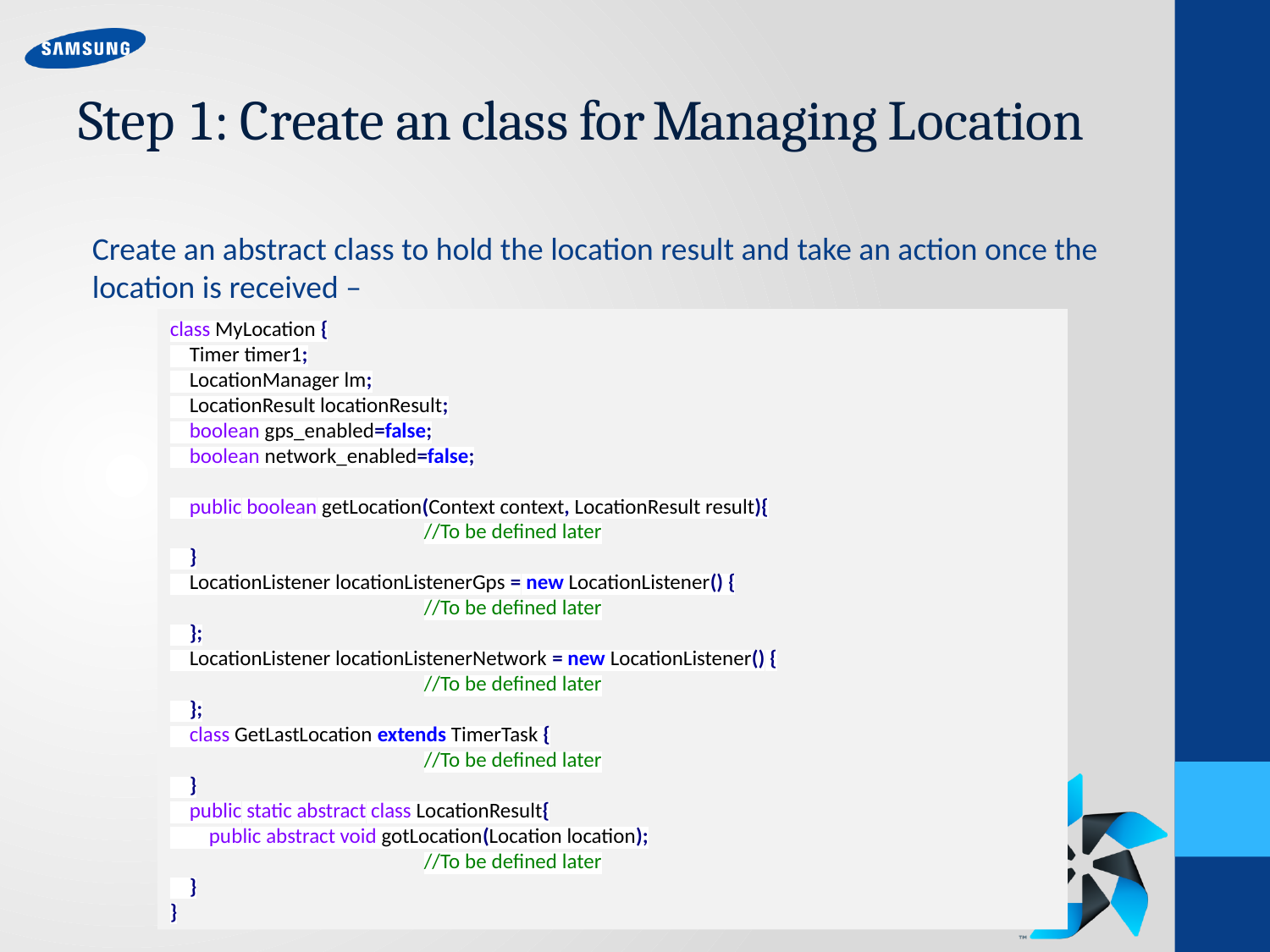

# Step 1: Create an class for Managing Location
Create an abstract class to hold the location result and take an action once the location is received –

class MyLocation {
    Timer timer1;
    LocationManager lm;
    LocationResult locationResult;
    boolean gps_enabled=false;
    boolean network_enabled=false;

    public boolean getLocation(Context context, LocationResult result){
		//To be defined later
    }
    LocationListener locationListenerGps = new LocationListener() {
		//To be defined later
    };
    LocationListener locationListenerNetwork = new LocationListener() {
		//To be defined later
    };
    class GetLastLocation extends TimerTask {
		//To be defined later
    }
    public static abstract class LocationResult{
        public abstract void gotLocation(Location location);
		//To be defined later
    }
}